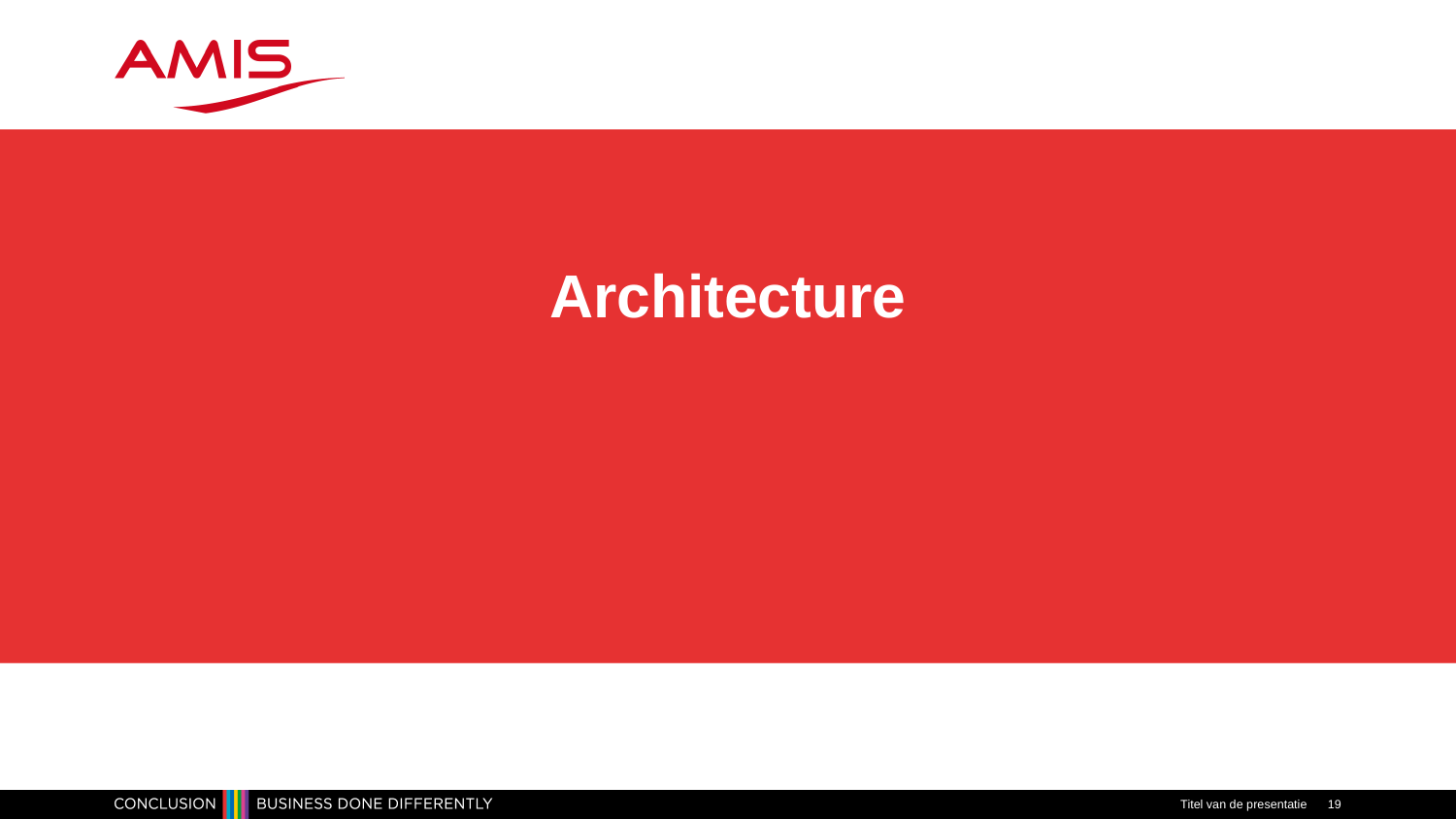

# Architecture
Titel van de presentatie
19